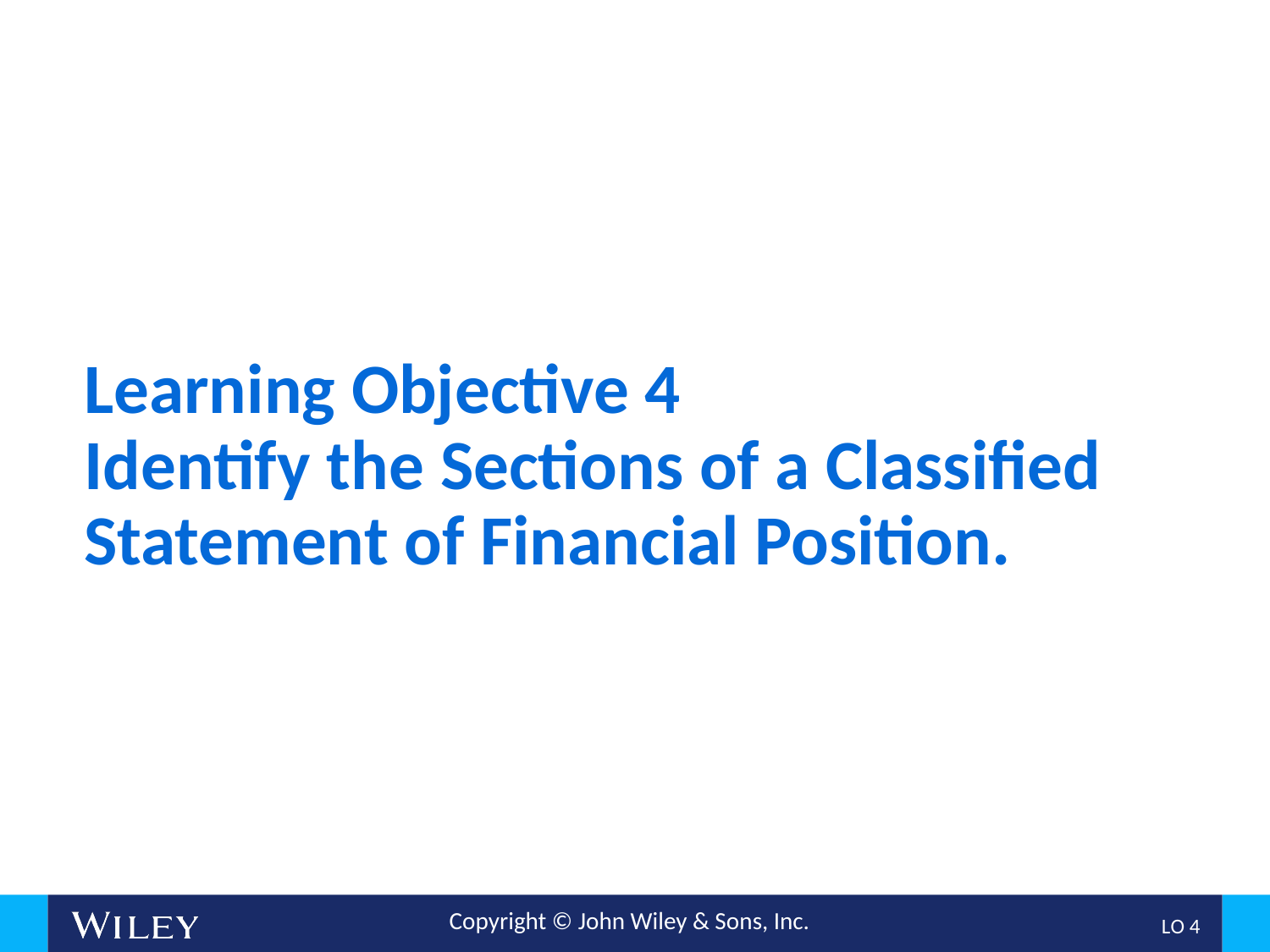

# Learning Objective 4 Identify the Sections of a Classified Statement of Financial Position.
L O 4